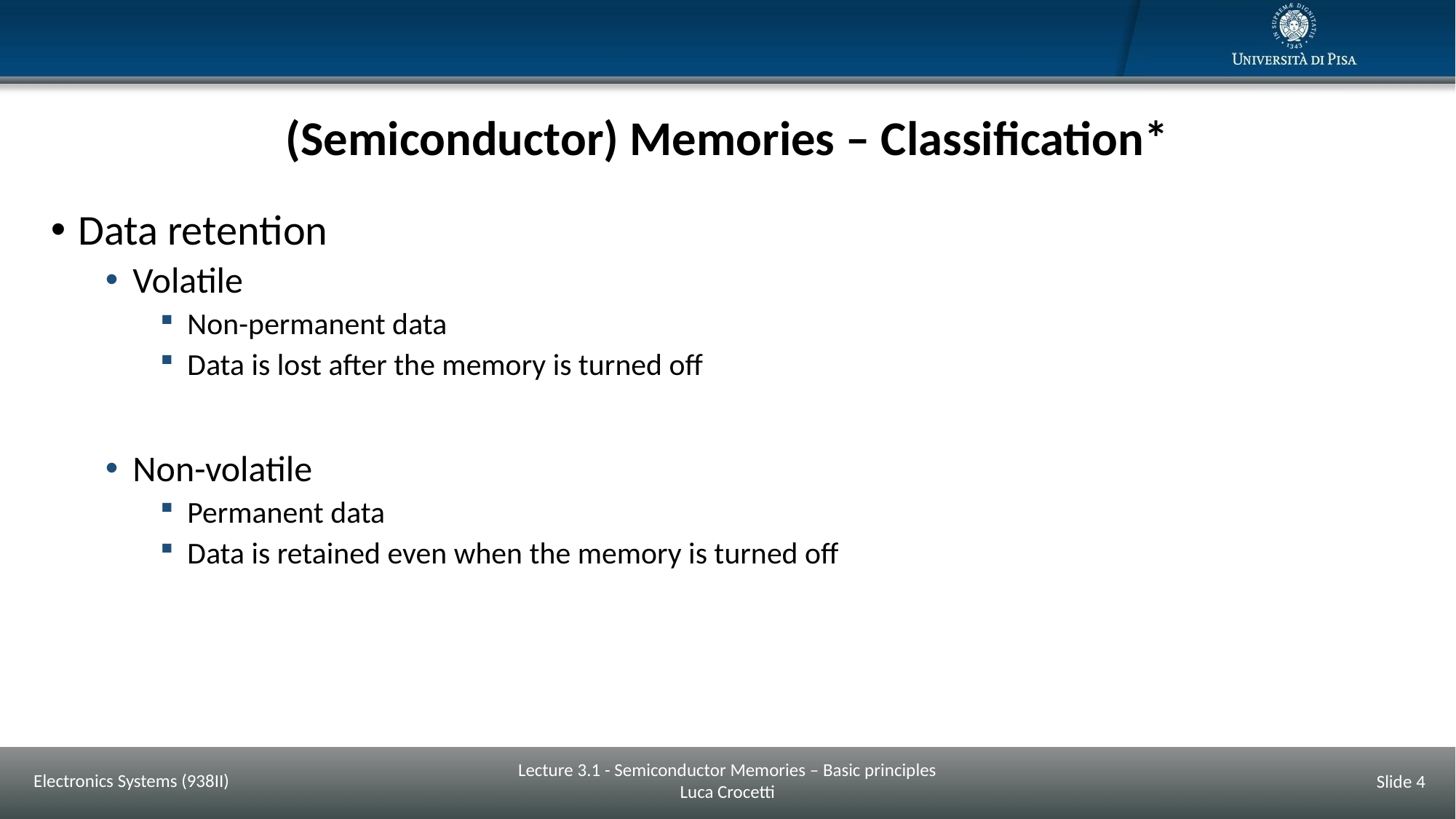

# (Semiconductor) Memories – Classification*
Data retention
Volatile
Non-permanent data
Data is lost after the memory is turned off

Non-volatile
Permanent data
Data is retained even when the memory is turned off